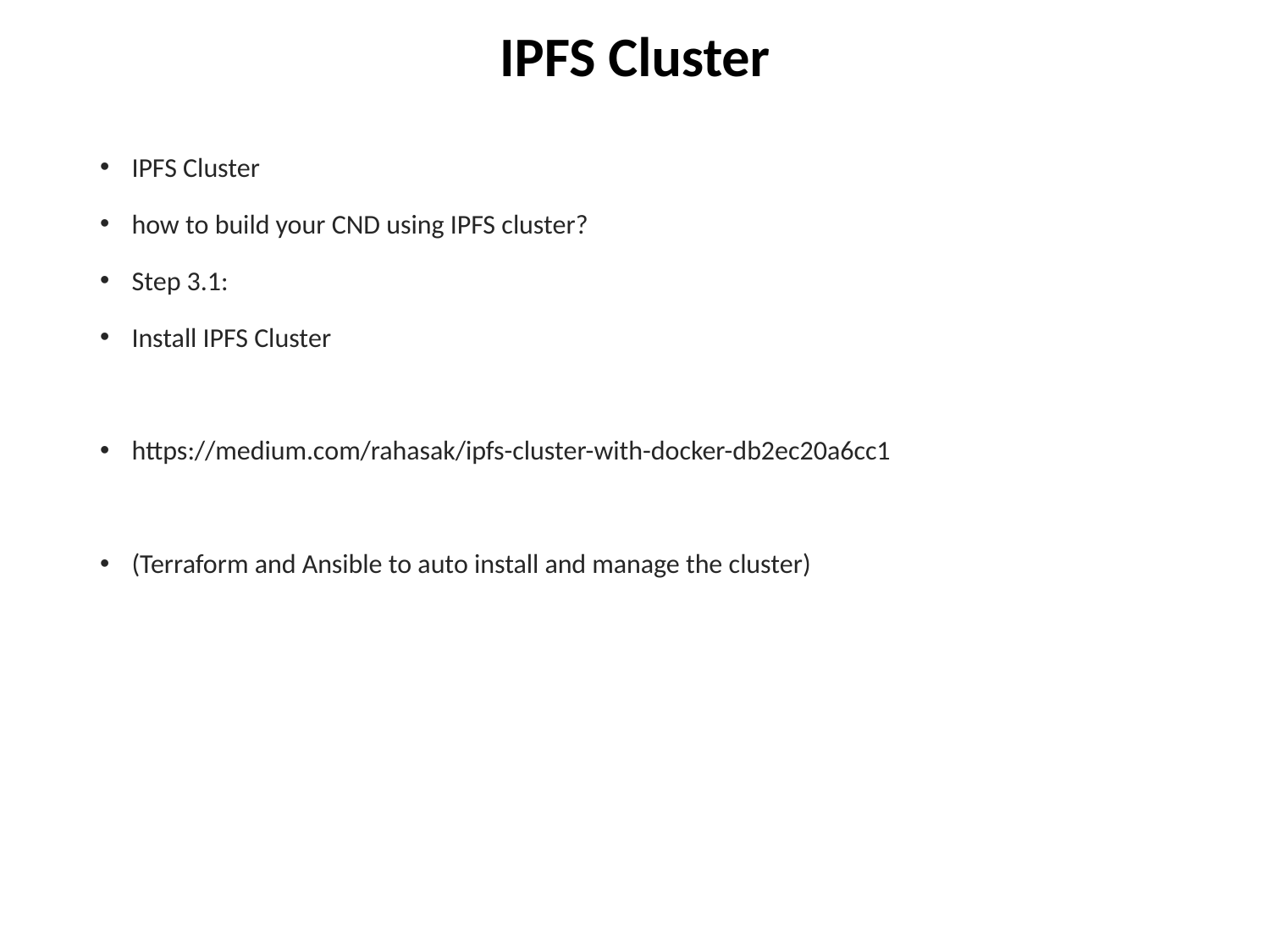

# IPFS Cluster
IPFS Cluster
how to build your CND using IPFS cluster?
Step 3.1:
Install IPFS Cluster

https://medium.com/rahasak/ipfs-cluster-with-docker-db2ec20a6cc1

(Terraform and Ansible to auto install and manage the cluster)